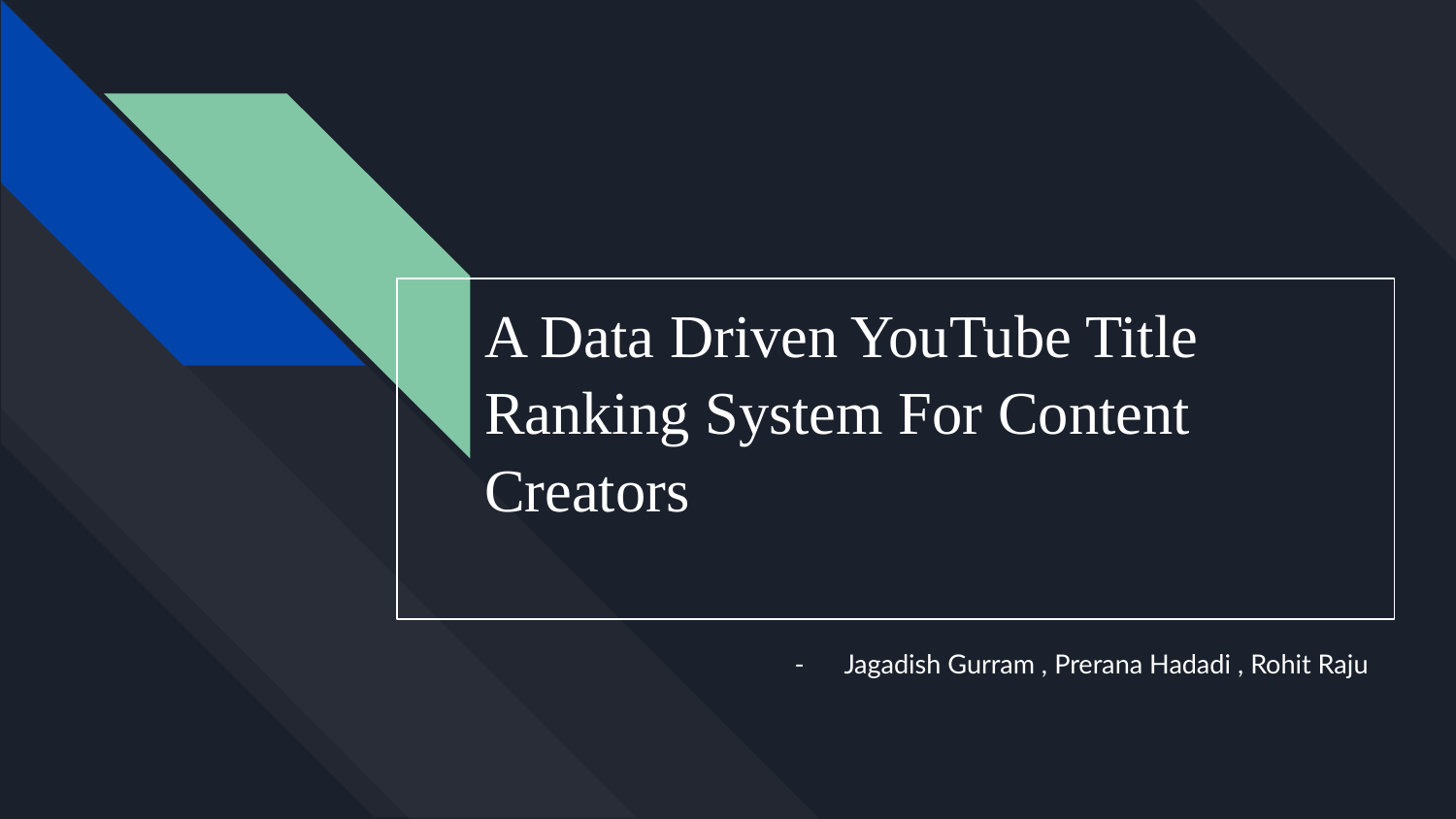

# A Data Driven YouTube Title Ranking System For Content Creators
Jagadish Gurram , Prerana Hadadi , Rohit Raju